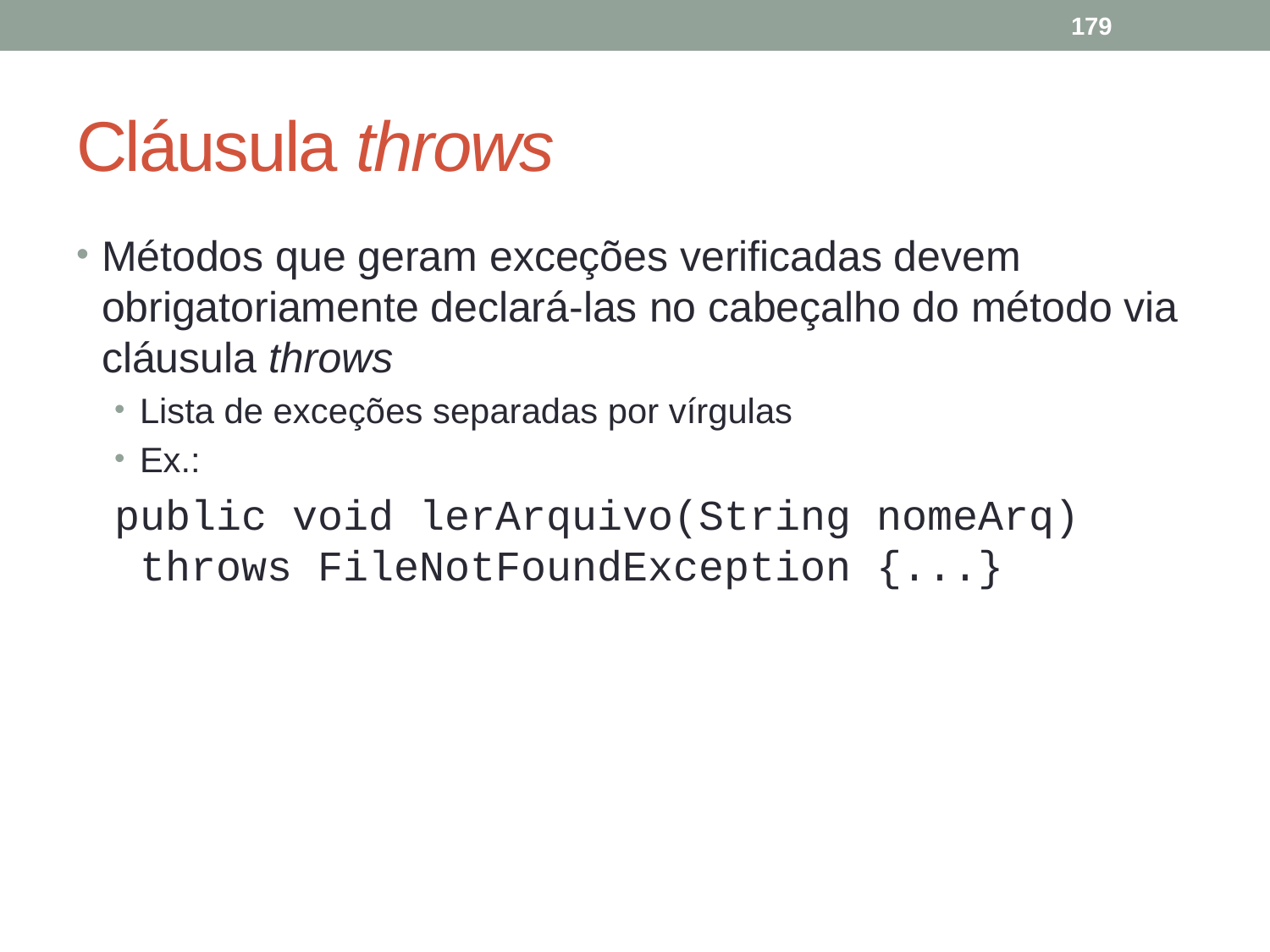

179
# Cláusula throws
Métodos que geram exceções verificadas devem obrigatoriamente declará-las no cabeçalho do método via cláusula throws
Lista de exceções separadas por vírgulas
Ex.:
public void lerArquivo(String nomeArq) throws FileNotFoundException {...}